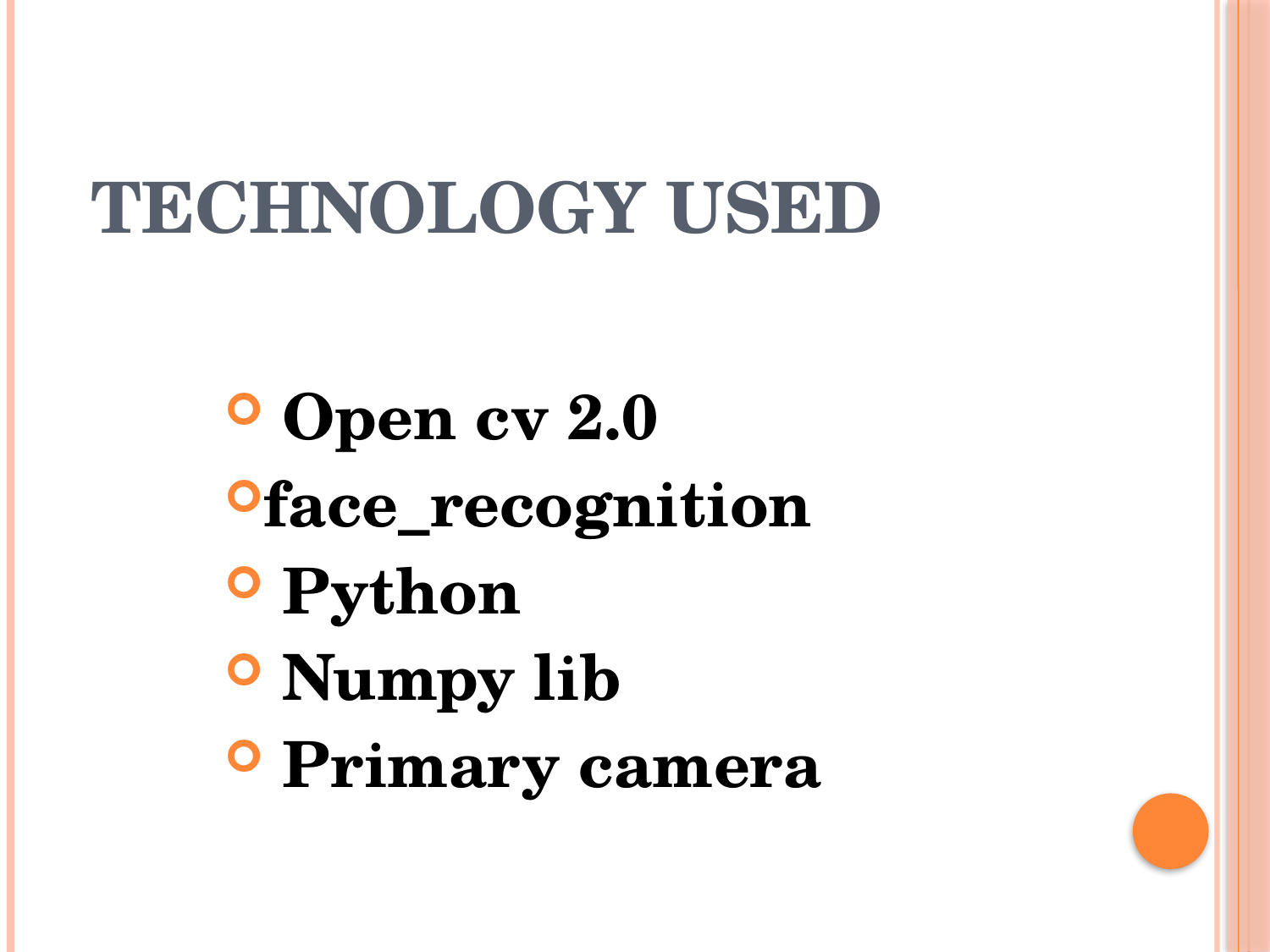

Technology used
 Open cv 2.0
face_recognition
 Python
 Numpy lib
 Primary camera